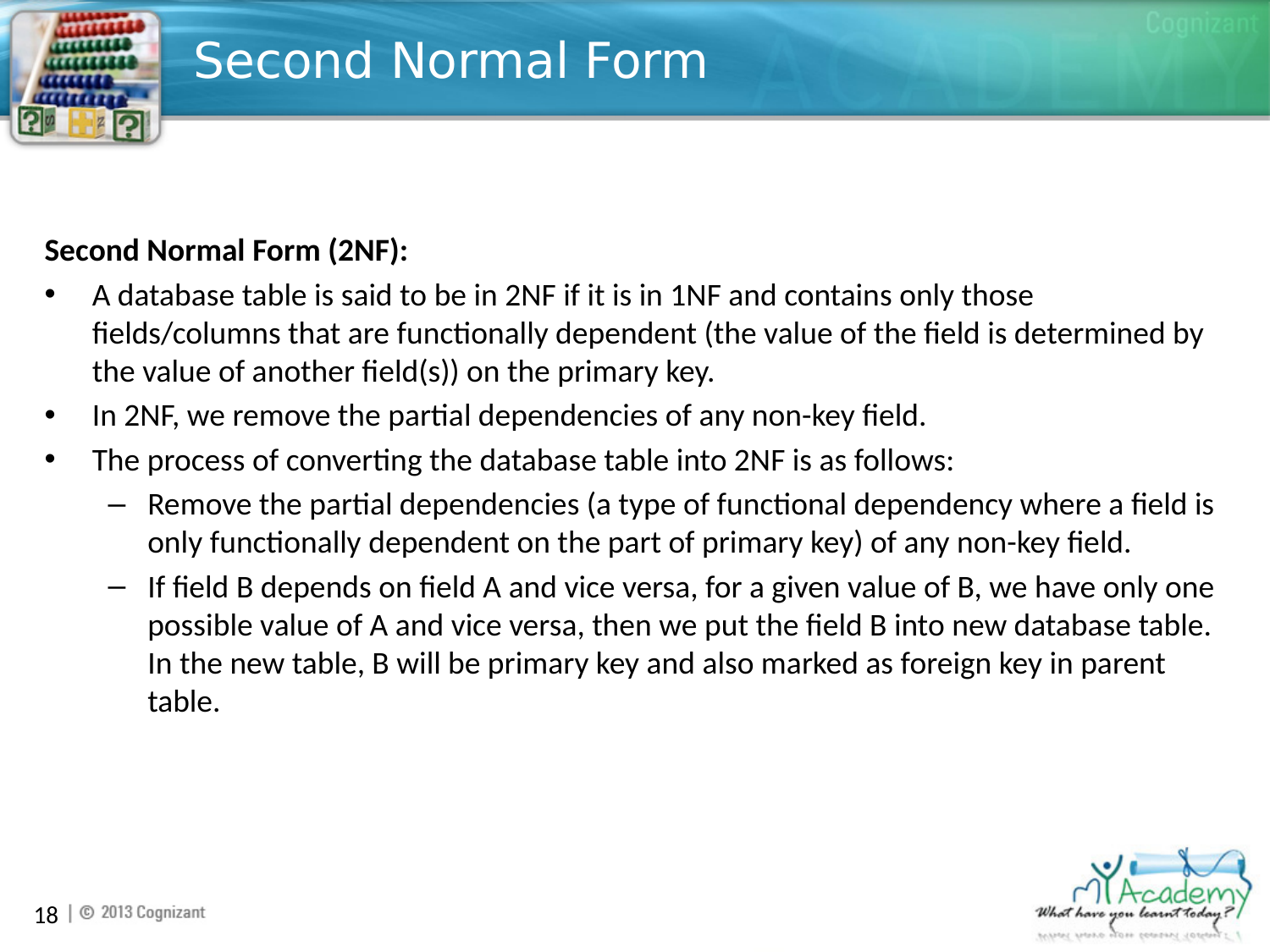

# Second Normal Form
Second Normal Form (2NF):
A database table is said to be in 2NF if it is in 1NF and contains only those fields/columns that are functionally dependent (the value of the field is determined by the value of another field(s)) on the primary key.
In 2NF, we remove the partial dependencies of any non-key field.
The process of converting the database table into 2NF is as follows:
Remove the partial dependencies (a type of functional dependency where a field is only functionally dependent on the part of primary key) of any non-key field.
If field B depends on field A and vice versa, for a given value of B, we have only one possible value of A and vice versa, then we put the field B into new database table. In the new table, B will be primary key and also marked as foreign key in parent table.
18